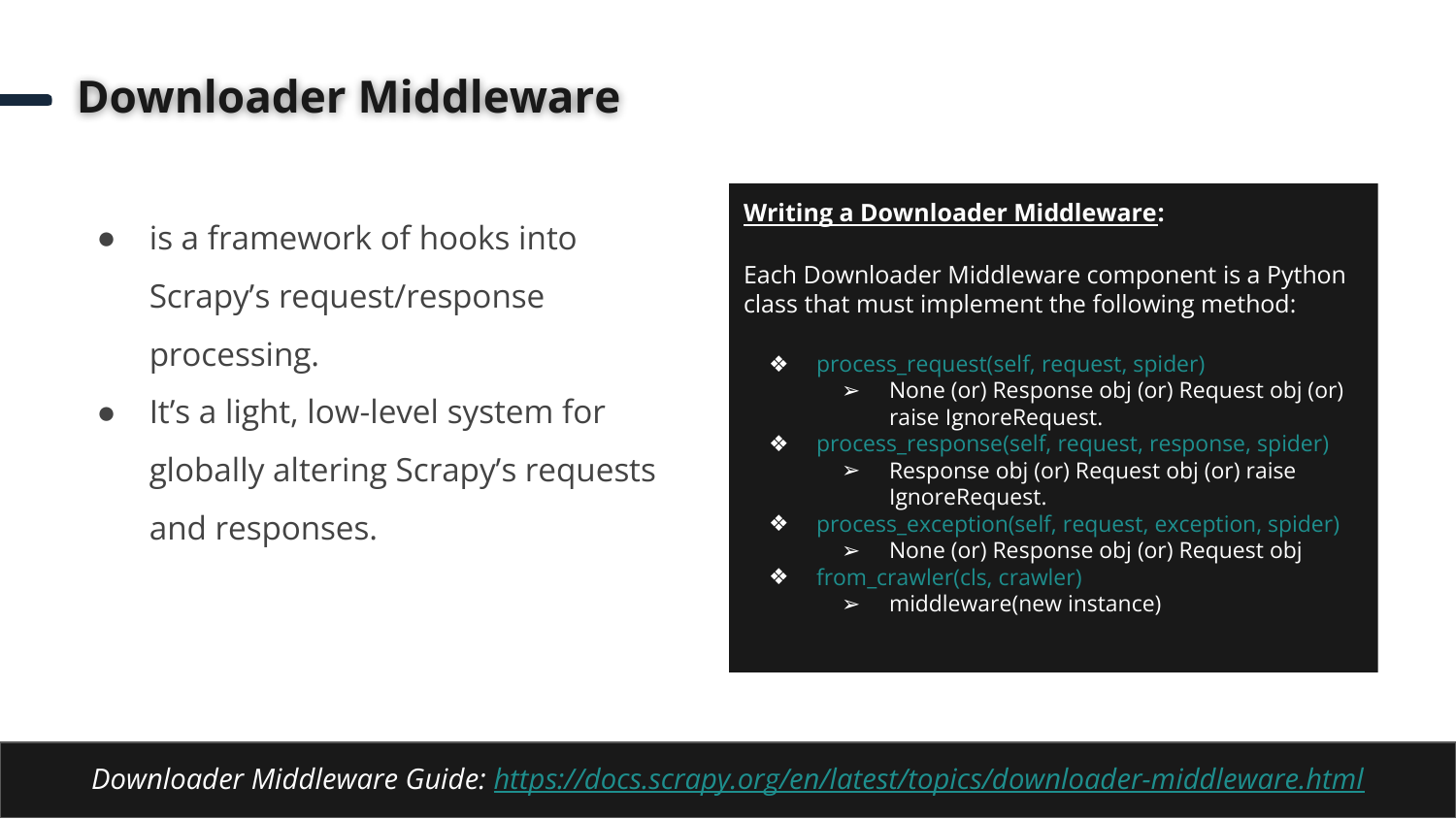

# Downloader Middleware
is a framework of hooks into Scrapy’s request/response processing.
It’s a light, low-level system for globally altering Scrapy’s requests and responses.
Writing a Downloader Middleware:
Each Downloader Middleware component is a Python class that must implement the following method:
process_request(self, request, spider)
None (or) Response obj (or) Request obj (or) raise IgnoreRequest.
process_response(self, request, response, spider)
Response obj (or) Request obj (or) raise IgnoreRequest.
process_exception(self, request, exception, spider)
None (or) Response obj (or) Request obj
from_crawler(cls, crawler)
middleware(new instance)
Downloader Middleware Guide: https://docs.scrapy.org/en/latest/topics/downloader-middleware.html